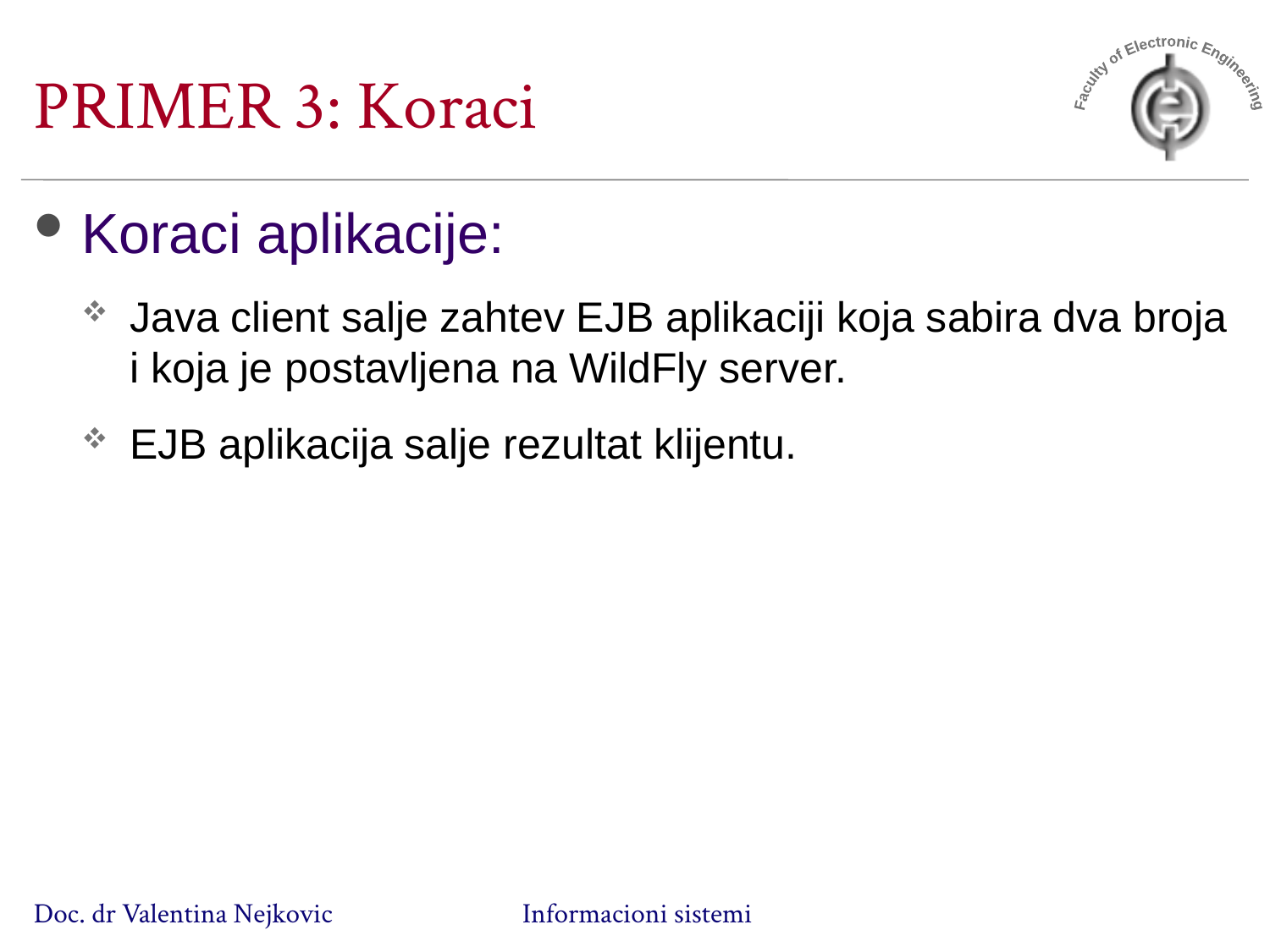

# PRIMER 3: Koraci
Koraci aplikacije:
Java client salje zahtev EJB aplikaciji koja sabira dva broja i koja je postavljena na WildFly server.
EJB aplikacija salje rezultat klijentu.
Doc. dr Valentina Nejkovic                              Informacioni sistemi